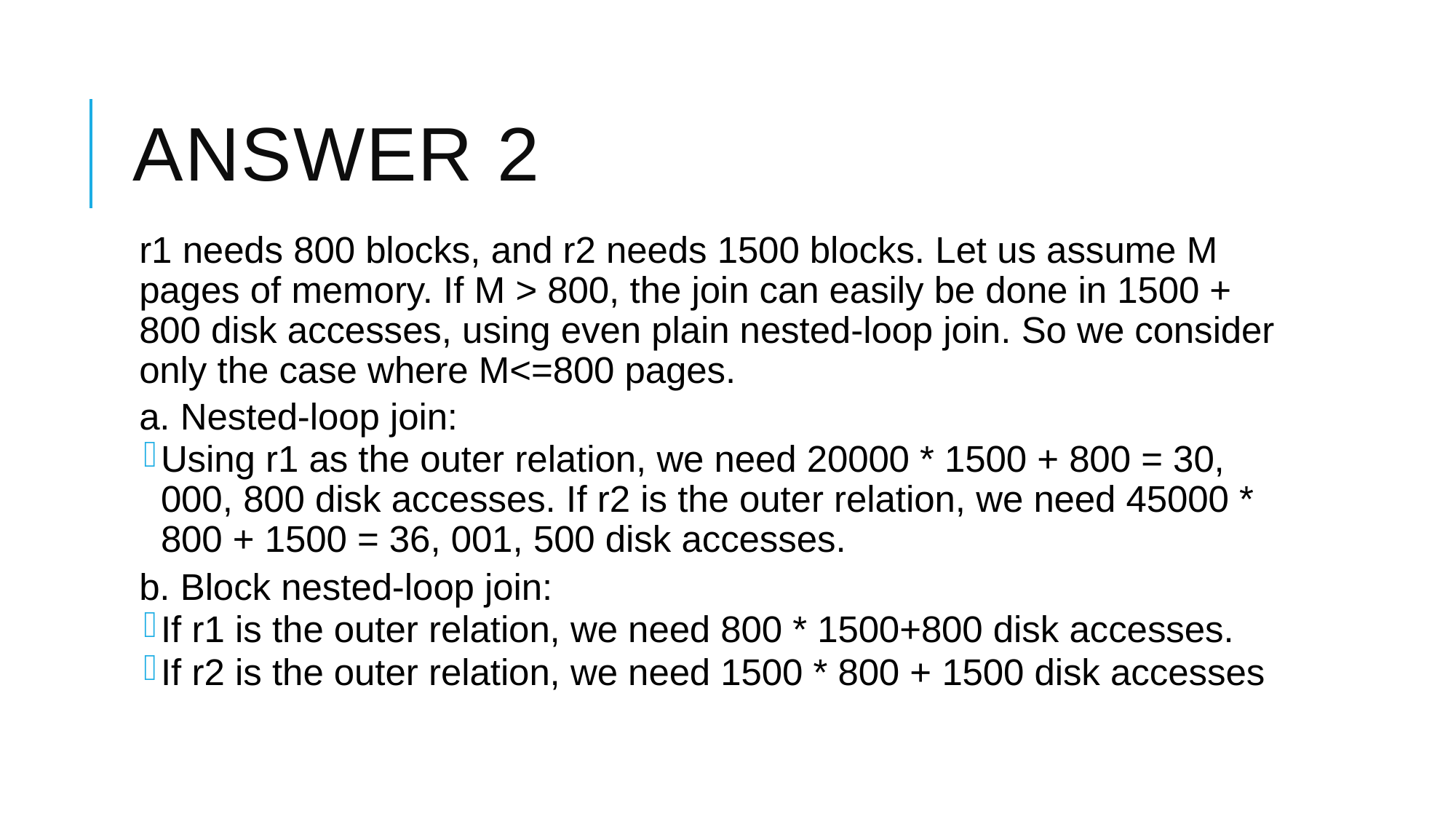

# Answer 2

r1 needs 800 blocks, and r2 needs 1500 blocks. Let us assume M pages of memory. If M > 800, the join can easily be done in 1500 + 800 disk accesses, using even plain nested-loop join. So we consider only the case where M<=800 pages.
a. Nested-loop join:
Using r1 as the outer relation, we need 20000 * 1500 + 800 = 30, 000, 800 disk accesses. If r2 is the outer relation, we need 45000 * 800 + 1500 = 36, 001, 500 disk accesses.
b. Block nested-loop join:
If r1 is the outer relation, we need 800 * 1500+800 disk accesses.
If r2 is the outer relation, we need 1500 * 800 + 1500 disk accesses